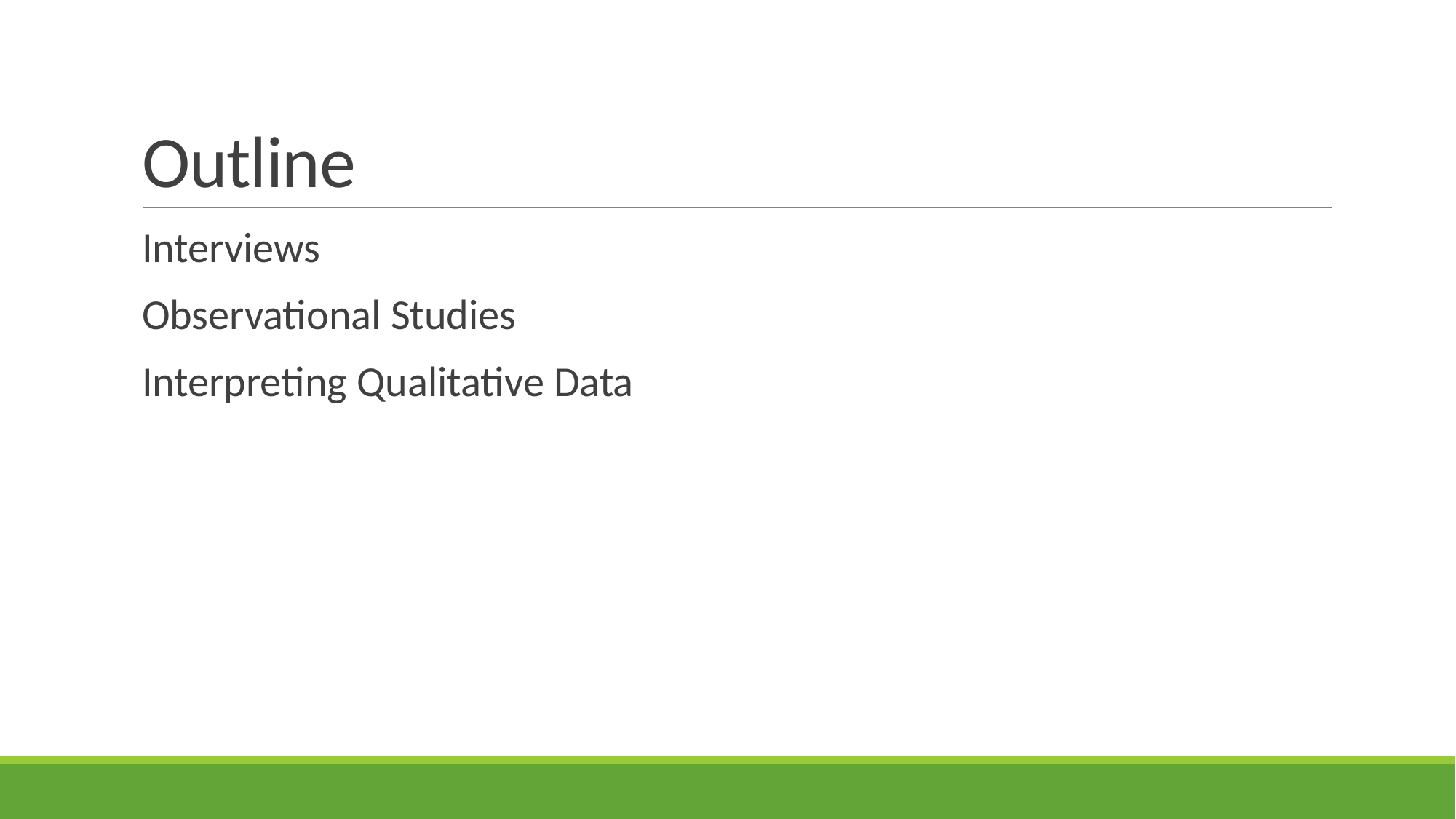

# Outline
Interviews
Observational Studies
Interpreting Qualitative Data